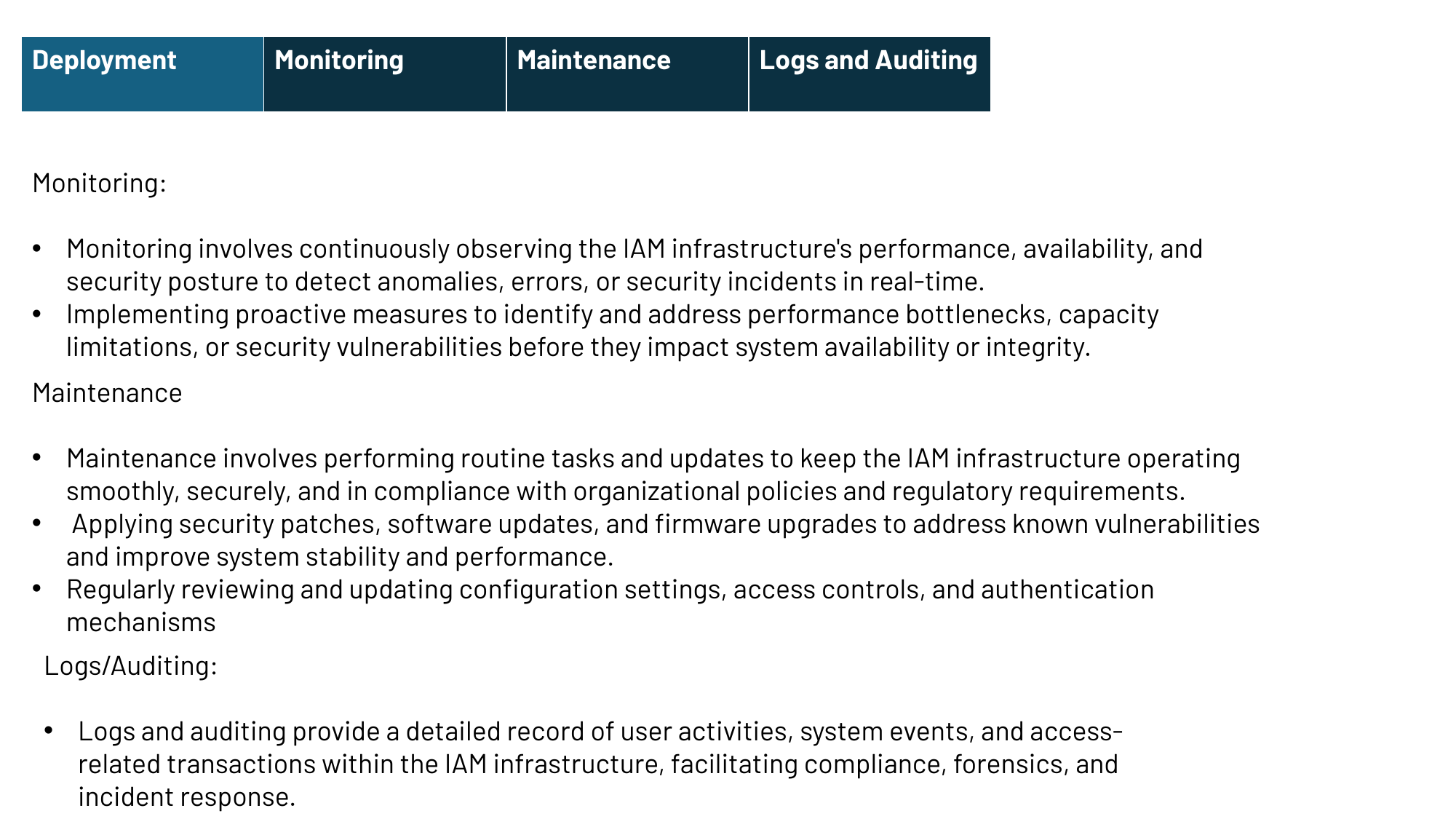

| Deployment | Monitoring | Maintenance | Logs and Auditing |
| --- | --- | --- | --- |
Monitoring:

Monitoring involves continuously observing the IAM infrastructure's performance, availability, and security posture to detect anomalies, errors, or security incidents in real-time.
Implementing proactive measures to identify and address performance bottlenecks, capacity limitations, or security vulnerabilities before they impact system availability or integrity.
Maintenance

Maintenance involves performing routine tasks and updates to keep the IAM infrastructure operating smoothly, securely, and in compliance with organizational policies and regulatory requirements.
 Applying security patches, software updates, and firmware upgrades to address known vulnerabilities and improve system stability and performance.
Regularly reviewing and updating configuration settings, access controls, and authentication mechanisms
Logs/Auditing:

Logs and auditing provide a detailed record of user activities, system events, and access-related transactions within the IAM infrastructure, facilitating compliance, forensics, and incident response.